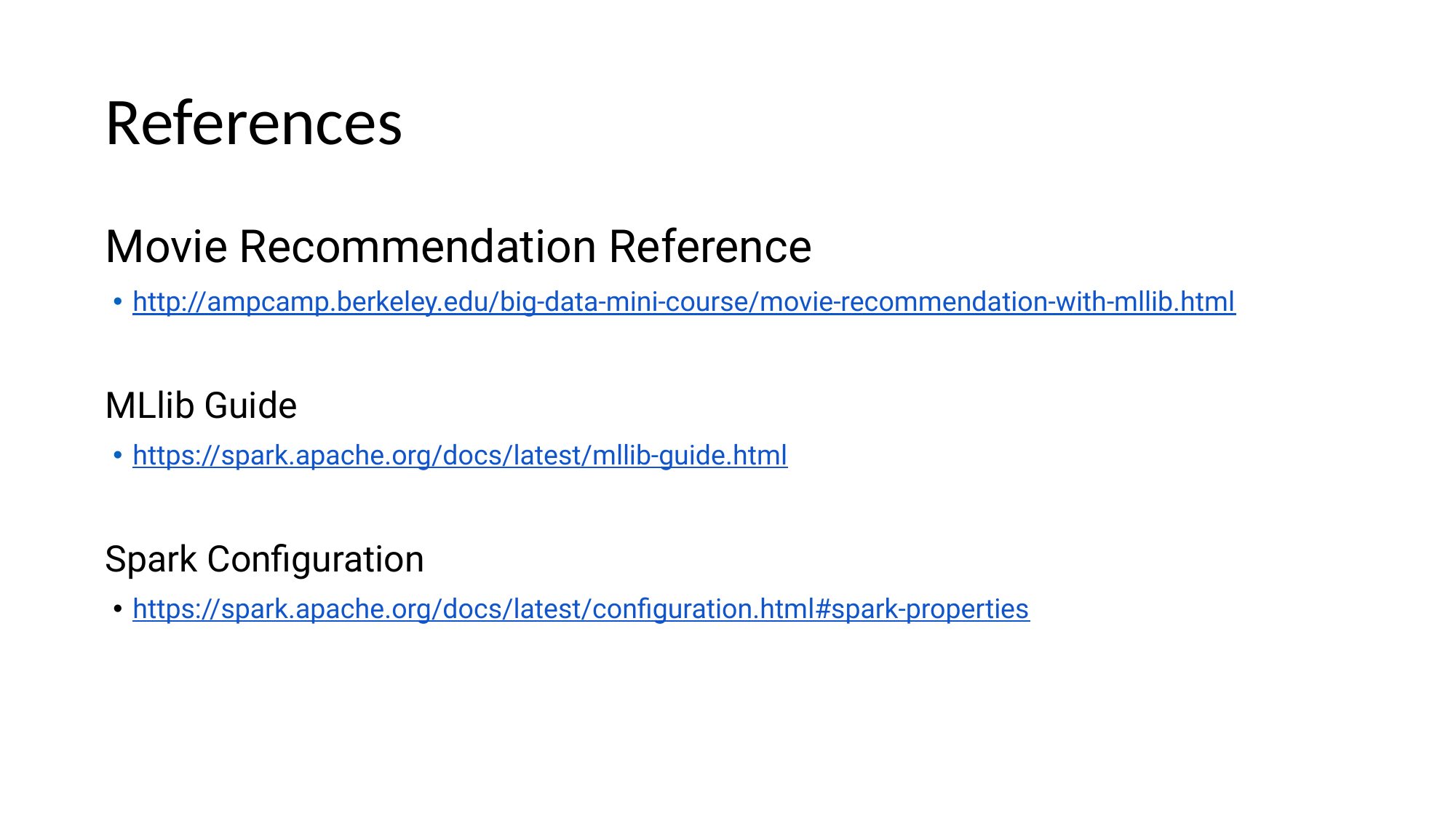

# References
Movie Recommendation Reference
http://ampcamp.berkeley.edu/big-data-mini-course/movie-recommendation-with-mllib.html

MLlib Guide
https://spark.apache.org/docs/latest/mllib-guide.html

Spark Configuration
https://spark.apache.org/docs/latest/configuration.html#spark-properties